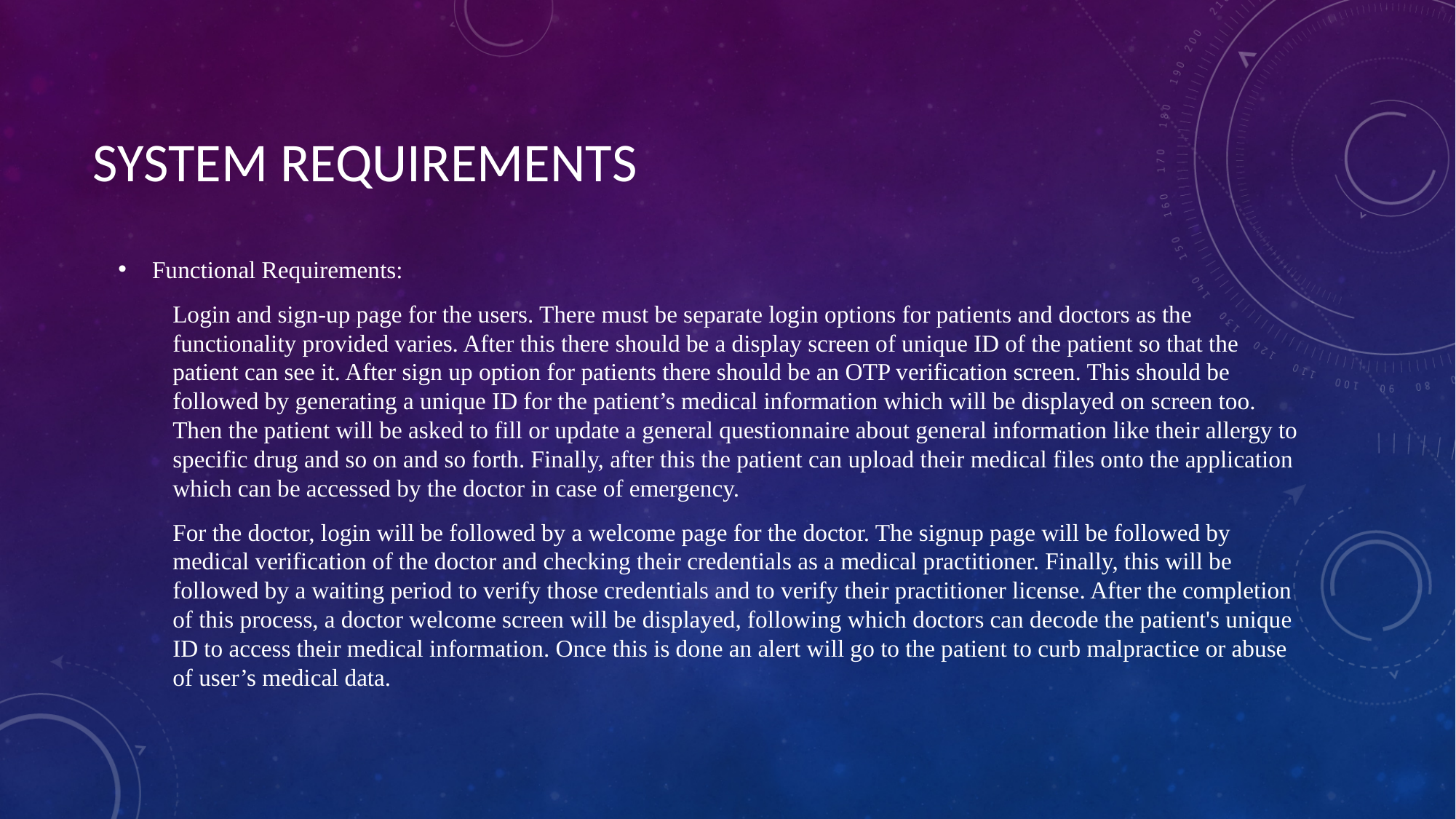

# System requirements
Functional Requirements:
Login and sign-up page for the users. There must be separate login options for patients and doctors as the functionality provided varies. After this there should be a display screen of unique ID of the patient so that the patient can see it. After sign up option for patients there should be an OTP verification screen. This should be followed by generating a unique ID for the patient’s medical information which will be displayed on screen too. Then the patient will be asked to fill or update a general questionnaire about general information like their allergy to specific drug and so on and so forth. Finally, after this the patient can upload their medical files onto the application which can be accessed by the doctor in case of emergency.
For the doctor, login will be followed by a welcome page for the doctor. The signup page will be followed by medical verification of the doctor and checking their credentials as a medical practitioner. Finally, this will be followed by a waiting period to verify those credentials and to verify their practitioner license. After the completion of this process, a doctor welcome screen will be displayed, following which doctors can decode the patient's unique ID to access their medical information. Once this is done an alert will go to the patient to curb malpractice or abuse of user’s medical data.